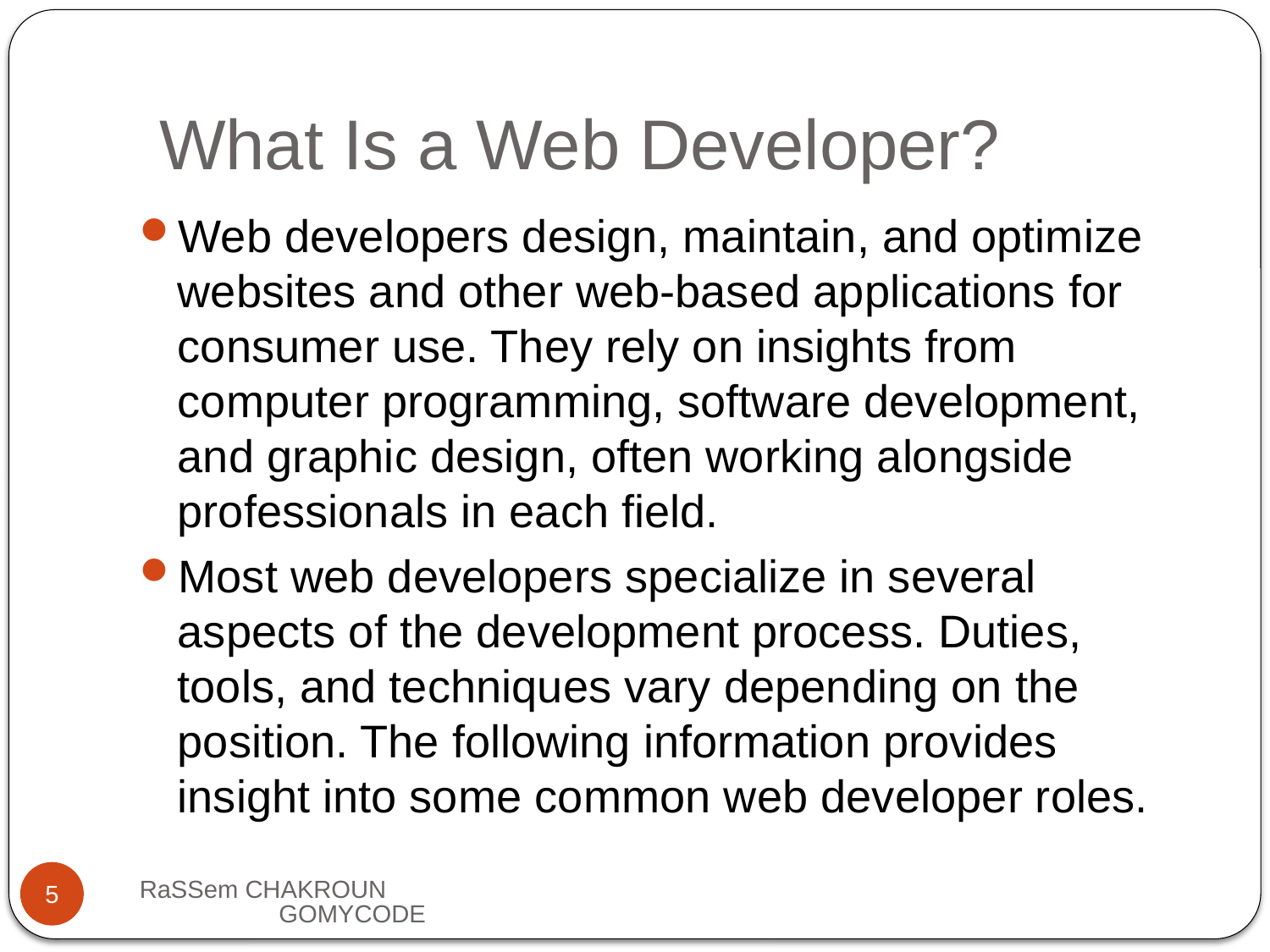

# What Is a Web Developer?
Web developers design, maintain, and optimize websites and other web-based applications for consumer use. They rely on insights from computer programming, software development, and graphic design, often working alongside professionals in each field.
Most web developers specialize in several aspects of the development process. Duties, tools, and techniques vary depending on the position. The following information provides insight into some common web developer roles.

RaSSem CHAKROUN                                                           GOMYCODE
5